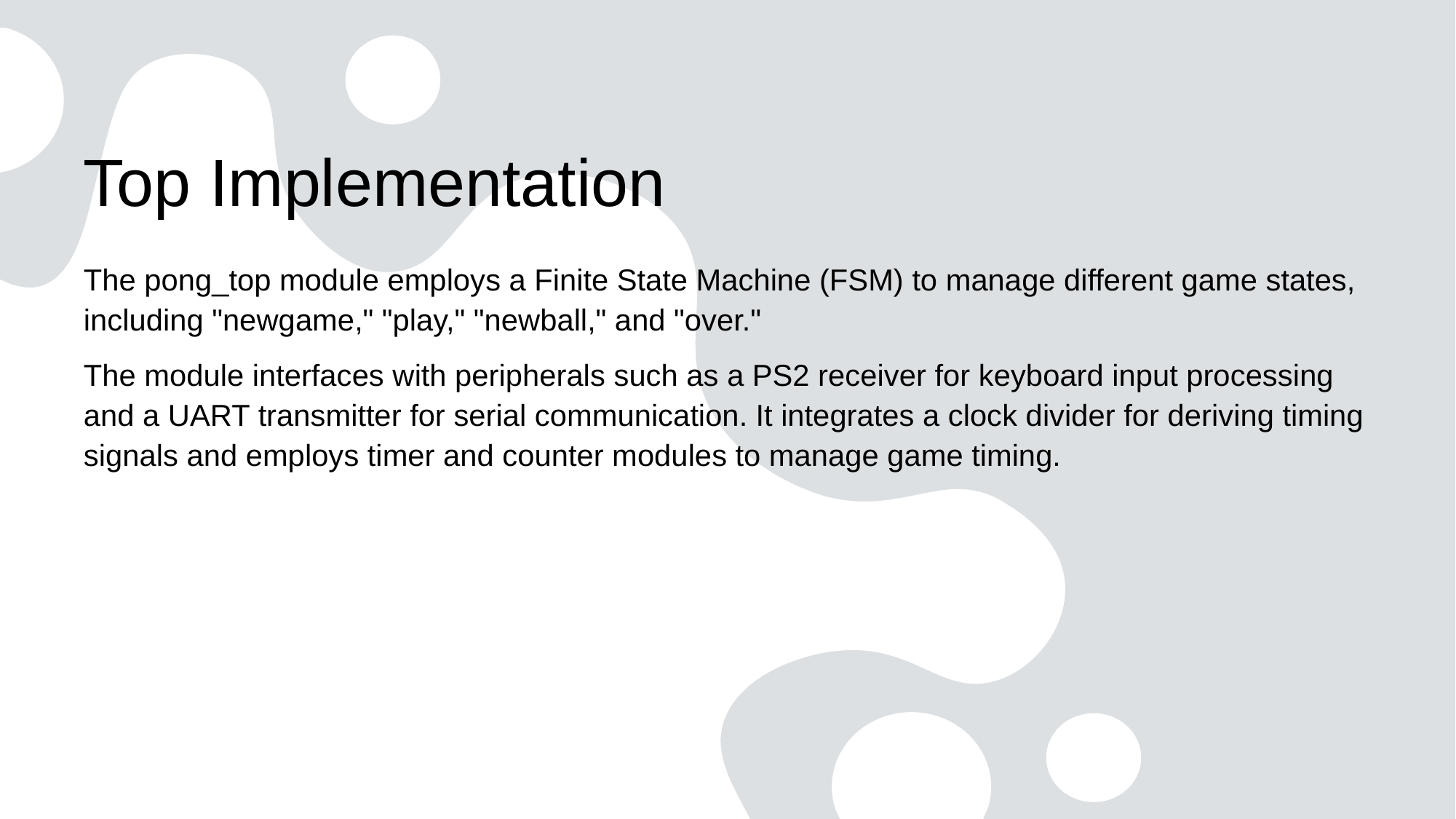

# Top Implementation
The pong_top module employs a Finite State Machine (FSM) to manage different game states, including "newgame," "play," "newball," and "over."
The module interfaces with peripherals such as a PS2 receiver for keyboard input processing and a UART transmitter for serial communication. It integrates a clock divider for deriving timing signals and employs timer and counter modules to manage game timing.